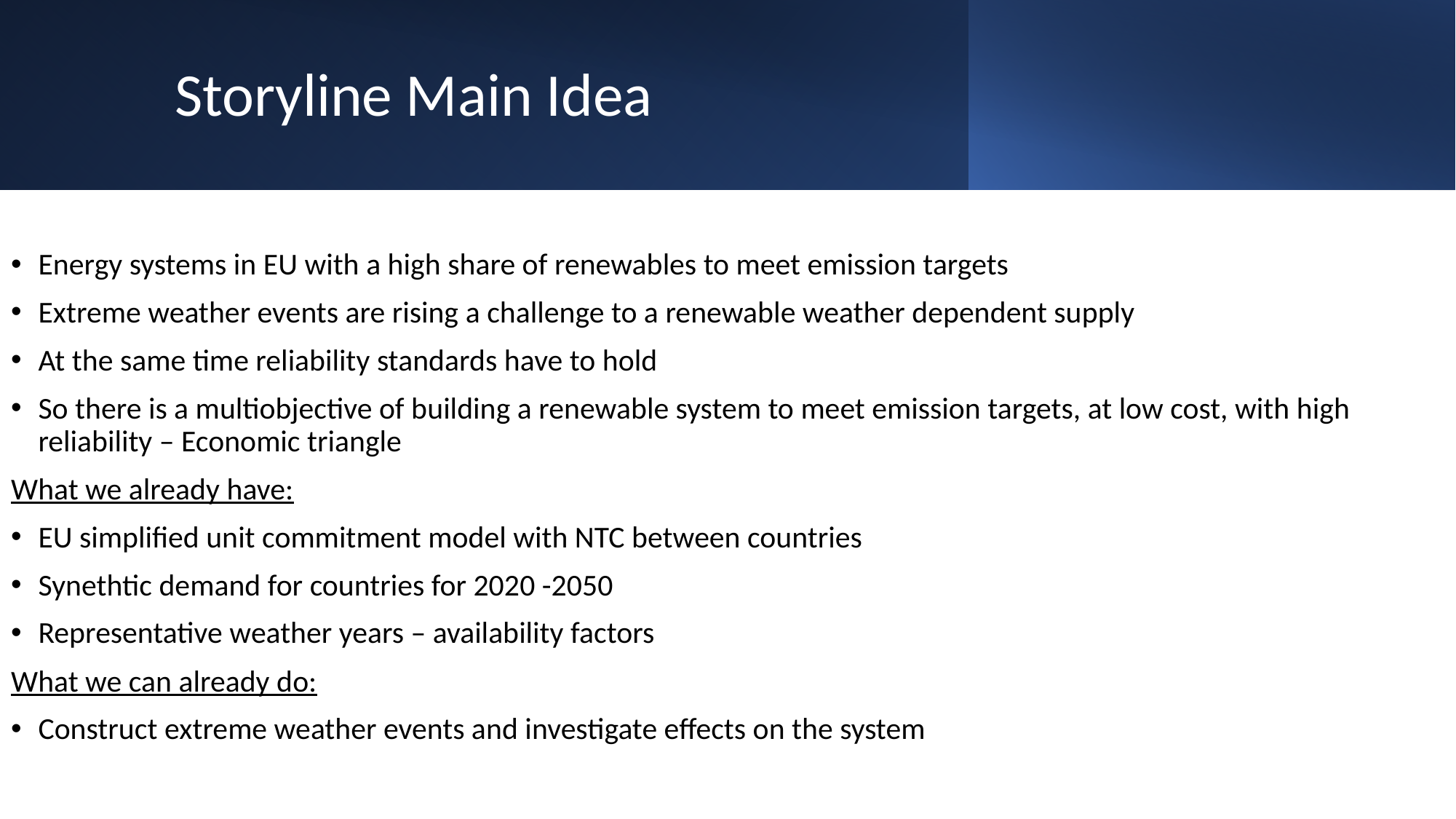

# Storyline Main Idea
Energy systems in EU with a high share of renewables to meet emission targets
Extreme weather events are rising a challenge to a renewable weather dependent supply
At the same time reliability standards have to hold
So there is a multiobjective of building a renewable system to meet emission targets, at low cost, with high reliability – Economic triangle
What we already have:
EU simplified unit commitment model with NTC between countries
Synethtic demand for countries for 2020 -2050
Representative weather years – availability factors
What we can already do:
Construct extreme weather events and investigate effects on the system